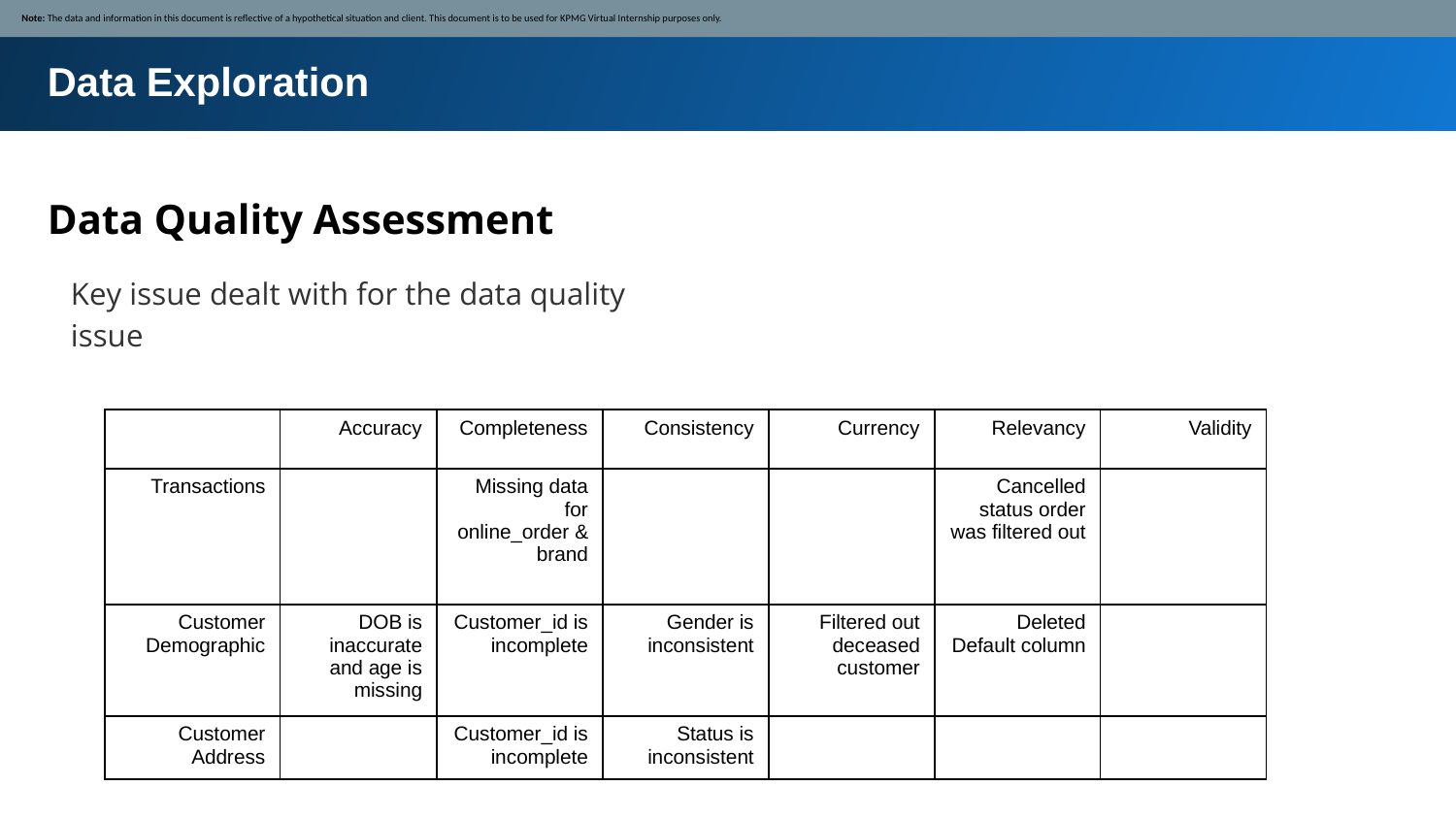

Note: The data and information in this document is reflective of a hypothetical situation and client. This document is to be used for KPMG Virtual Internship purposes only.
Data Exploration
Data Quality Assessment
Key issue dealt with for the data quality issue

|  | Accuracy | Completeness | Consistency | Currency | Relevancy | Validity |
| --- | --- | --- | --- | --- | --- | --- |
| Transactions |  | Missing data for online\_order & brand |  |  | Cancelled status order was filtered out |  |
| Customer Demographic | DOB is inaccurate and age is missing | Customer\_id is incomplete | Gender is inconsistent | Filtered out deceased customer | Deleted Default column |  |
| Customer Address |  | Customer\_id is incomplete | Status is inconsistent |  |  |  |